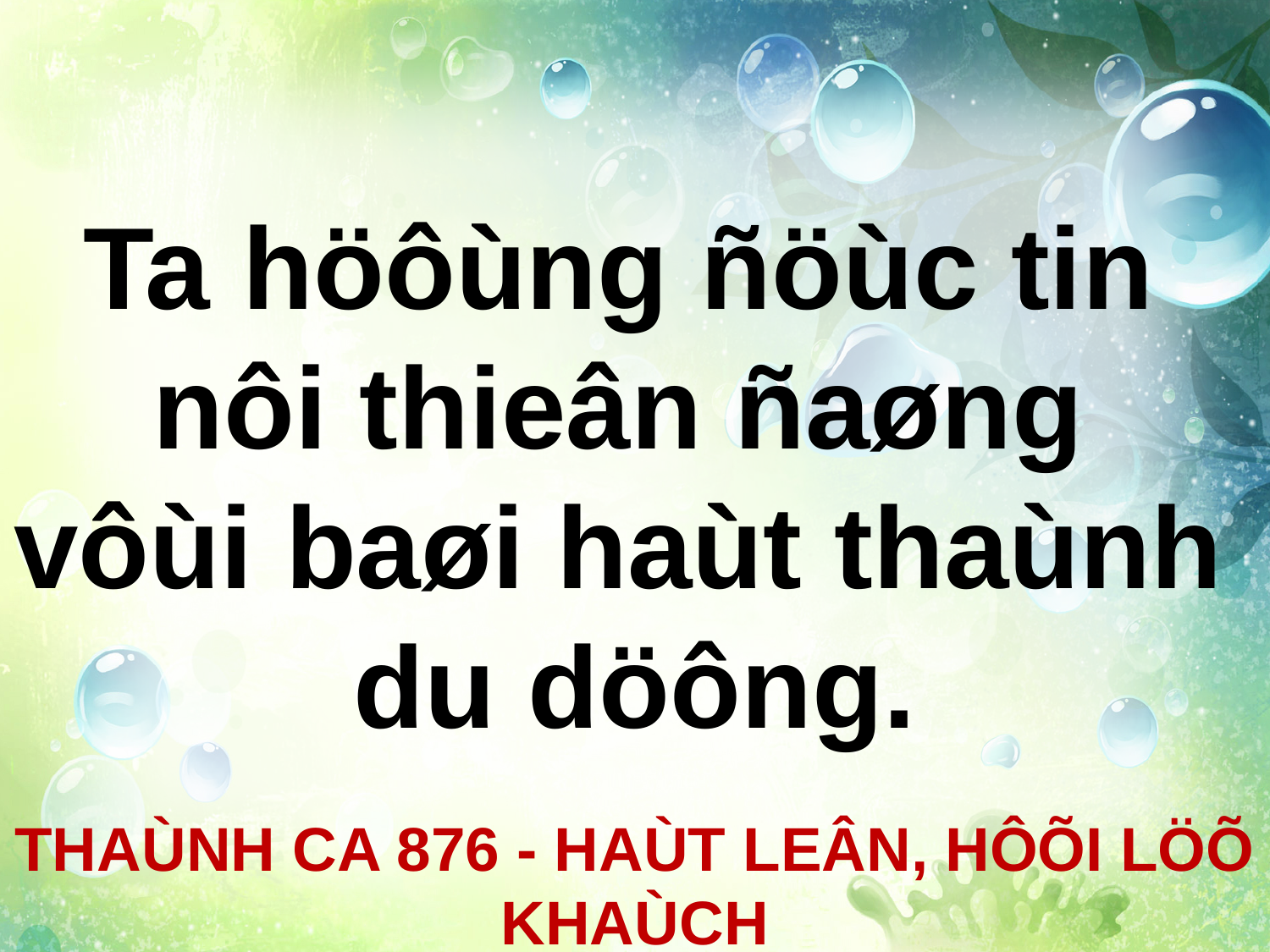

Ta höôùng ñöùc tin
nôi thieân ñaøng
vôùi baøi haùt thaùnh
du döông.
THAÙNH CA 876 - HAÙT LEÂN, HÔÕI LÖÕ KHAÙCH